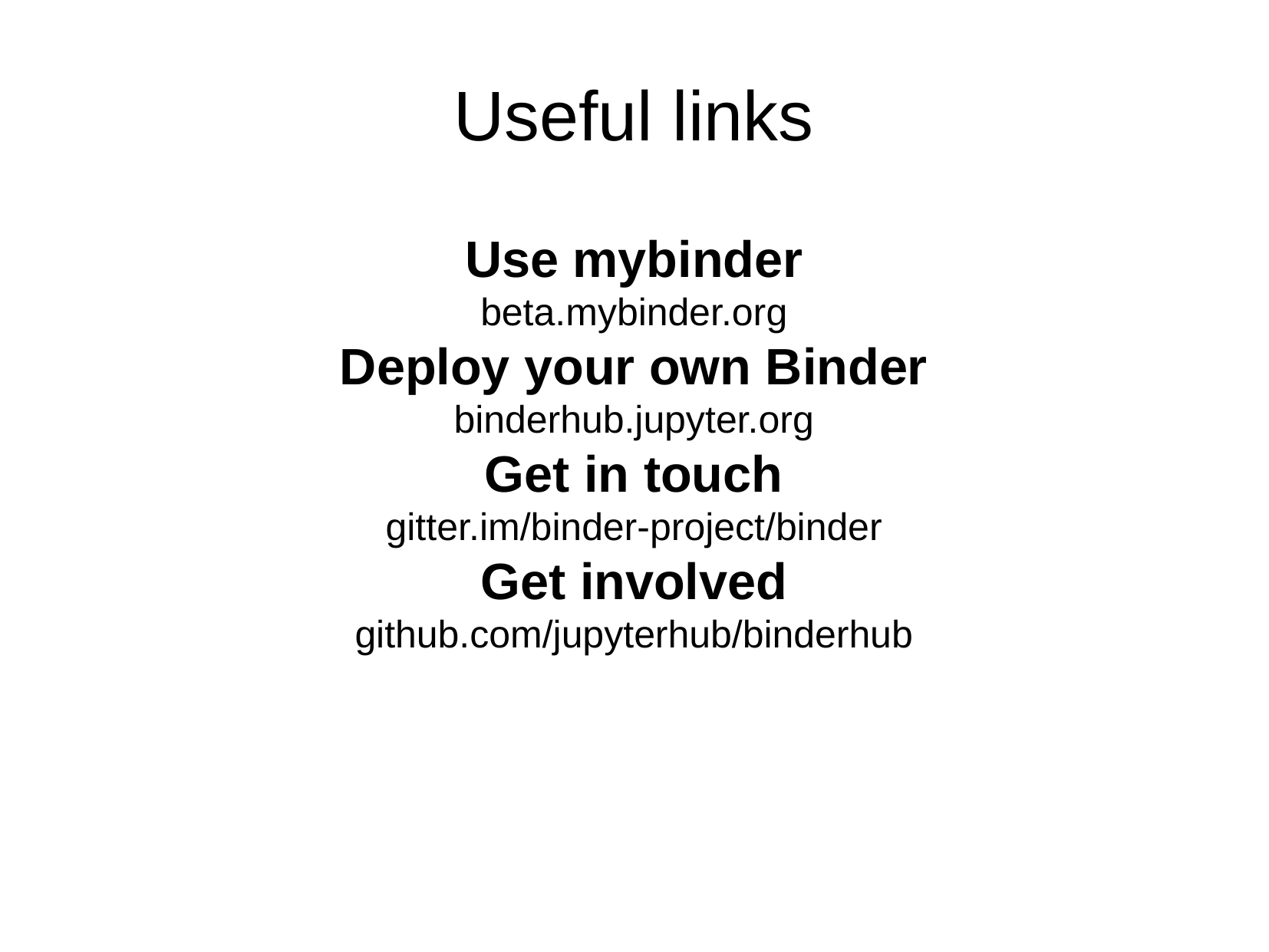

Useful links
Use mybinder
beta.mybinder.org
Deploy your own Binder
binderhub.jupyter.org
Get in touch
gitter.im/binder-project/binder
Get involved
github.com/jupyterhub/binderhub